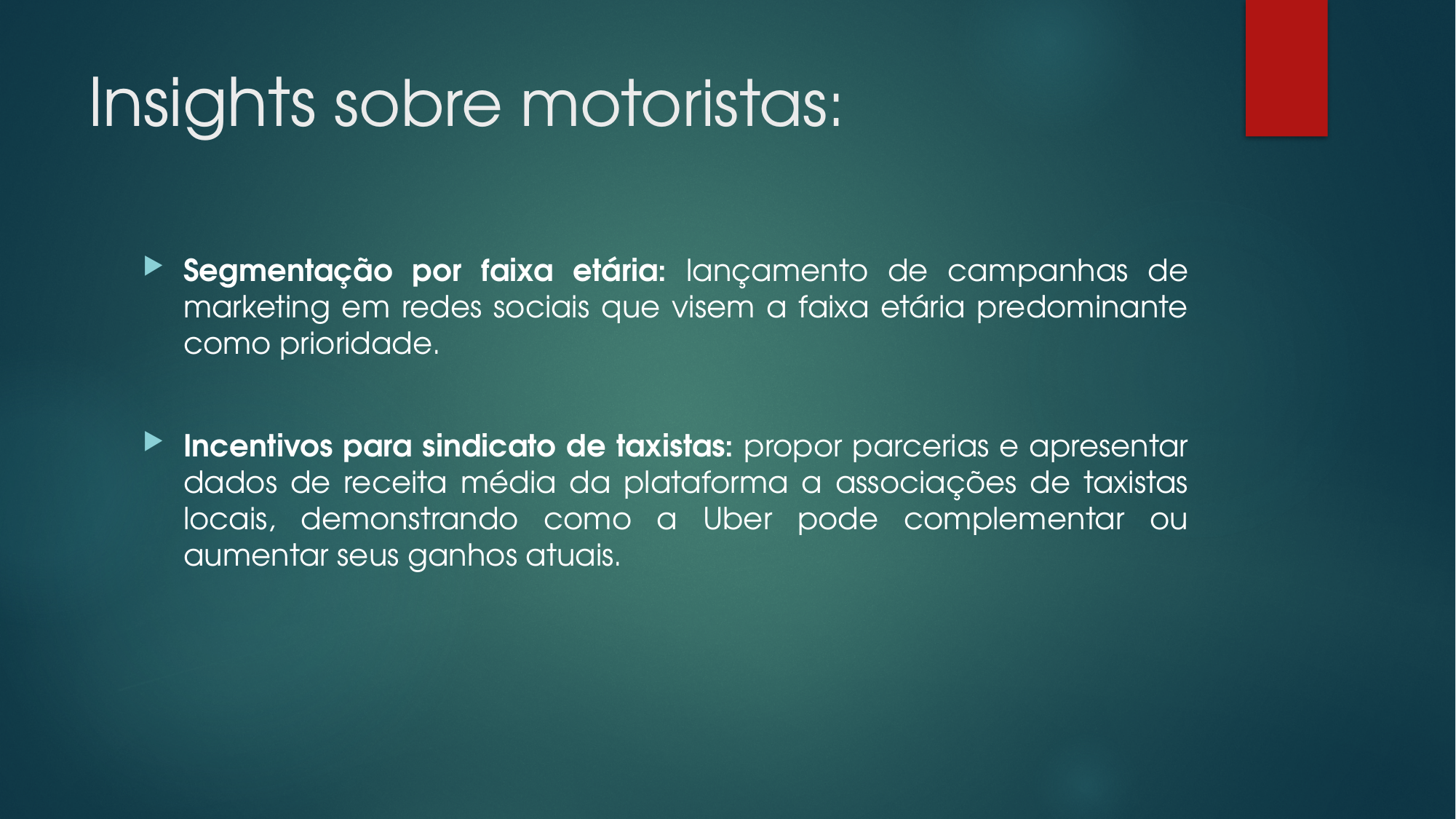

# Insights sobre motoristas:
Segmentação por faixa etária: lançamento de campanhas de marketing em redes sociais que visem a faixa etária predominante como prioridade.

Incentivos para sindicato de taxistas: propor parcerias e apresentar dados de receita média da plataforma a associações de taxistas locais, demonstrando como a Uber pode complementar ou aumentar seus ganhos atuais.